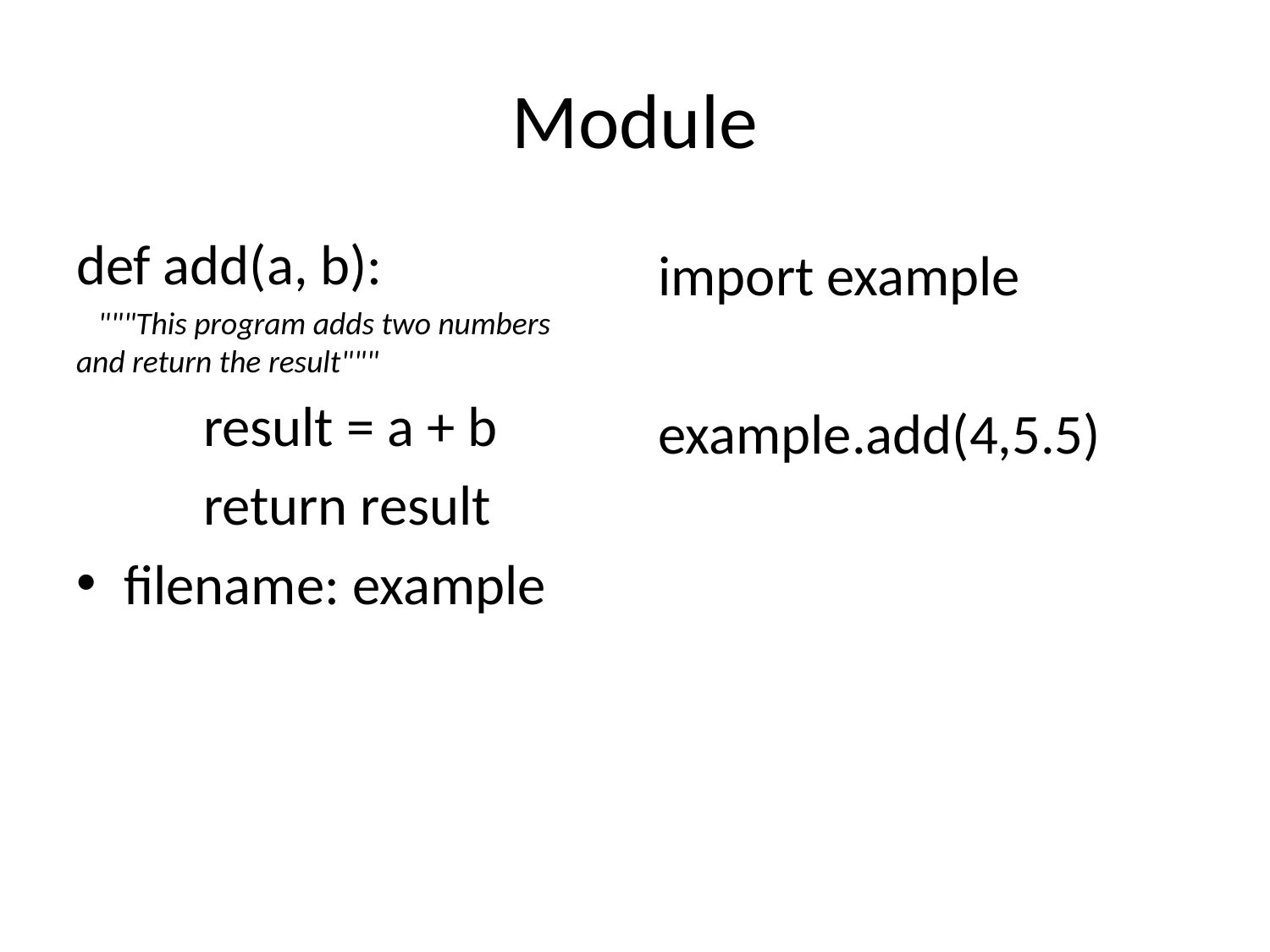

# Module
def add(a, b):
   """This program adds two numbers and return the result"""
	result = a + b
	return result
filename: example
import example

example.add(4,5.5)